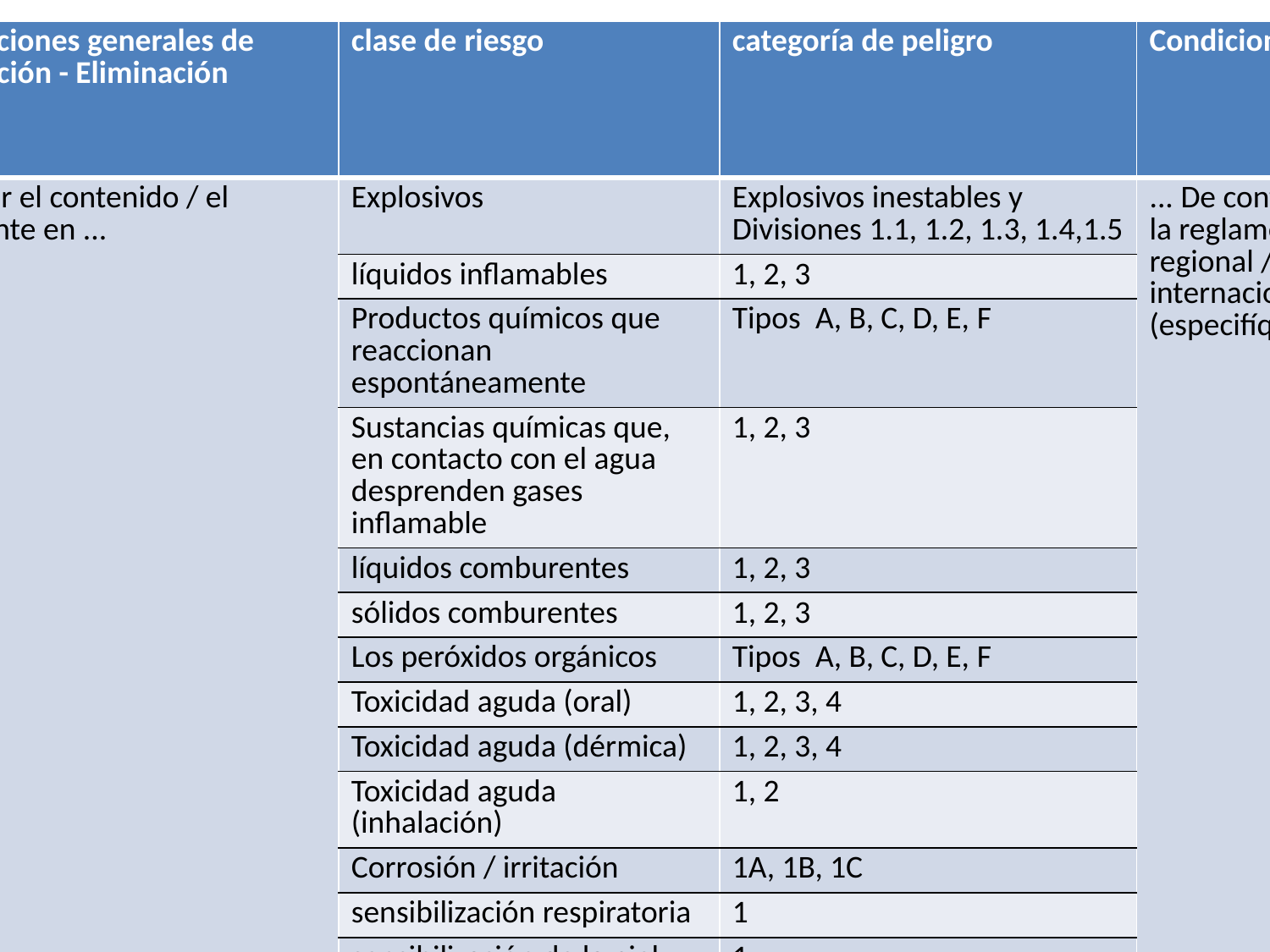

| P - Código | Afirmaciones generales de precaución - Eliminación | clase de riesgo | categoría de peligro | Condiciones para el uso |
| --- | --- | --- | --- | --- |
| P501 | Eliminar el contenido / el recipiente en ... | Explosivos | Explosivos inestables y Divisiones 1.1, 1.2, 1.3, 1.4,1.5 | ... De conformidad con la reglamentación local / regional / nacional / internacional (especifíquese). |
|  |  | líquidos inflamables | 1, 2, 3 |  |
|  |  | Productos químicos que reaccionan espontáneamente | Tipos A, B, C, D, E, F |  |
|  |  | Sustancias químicas que, en contacto con el agua desprenden gases inflamable | 1, 2, 3 |  |
|  |  | líquidos comburentes | 1, 2, 3 |  |
|  |  | sólidos comburentes | 1, 2, 3 |  |
|  |  | Los peróxidos orgánicos | Tipos A, B, C, D, E, F |  |
|  |  | Toxicidad aguda (oral) | 1, 2, 3, 4 |  |
|  |  | Toxicidad aguda (dérmica) | 1, 2, 3, 4 |  |
|  |  | Toxicidad aguda (inhalación) | 1, 2 |  |
|  |  | Corrosión / irritación | 1A, 1B, 1C |  |
|  |  | sensibilización respiratoria | 1 |  |
|  |  | sensibilización de la piel | 1 |  |
|  |  | Mutagenicidad en células germinales | 1A, 1B, 2 |  |
|  |  | Carcinogenicidad | 1A, 1B, 2 |  |
|  |  | toxicidad para la reproducción | 1A, 1B, 2 |  |
|  |  | Exposición-toxicidad a dosis única específica en determinados órganos | 1, 2 |  |
|  |  | Exposición-toxicidad a dosis única específica en determinados órganos; (irritación de las vías respiratorias) | 3 |  |
|  |  | Exposición-toxicidad a dosis única específica en determinados órganos; (narcosis) | 3 |  |
|  |  | Toxicidad específica en determinados órganos - exposiciones repetidas | 1, 2 |  |
|  |  | peligro de aspiración | 1 |  |
|  |  | Peligroso para el medio ambiente acuático - Peligro agudo | 1 |  |
|  |  | medio ambiente acuático - Peligro agudo | 1, 2, 3, 4 |  |
|  |  | Peligroso para la capa de ozono | 1 |  |
| P502 | Consulte al fabricante / proveedor para obtener información sobre su recuperación / reciclado | Peligroso para la capa de ozono | 1 |  |
|  |  |  |  |  |
|  |  |  |  |  |